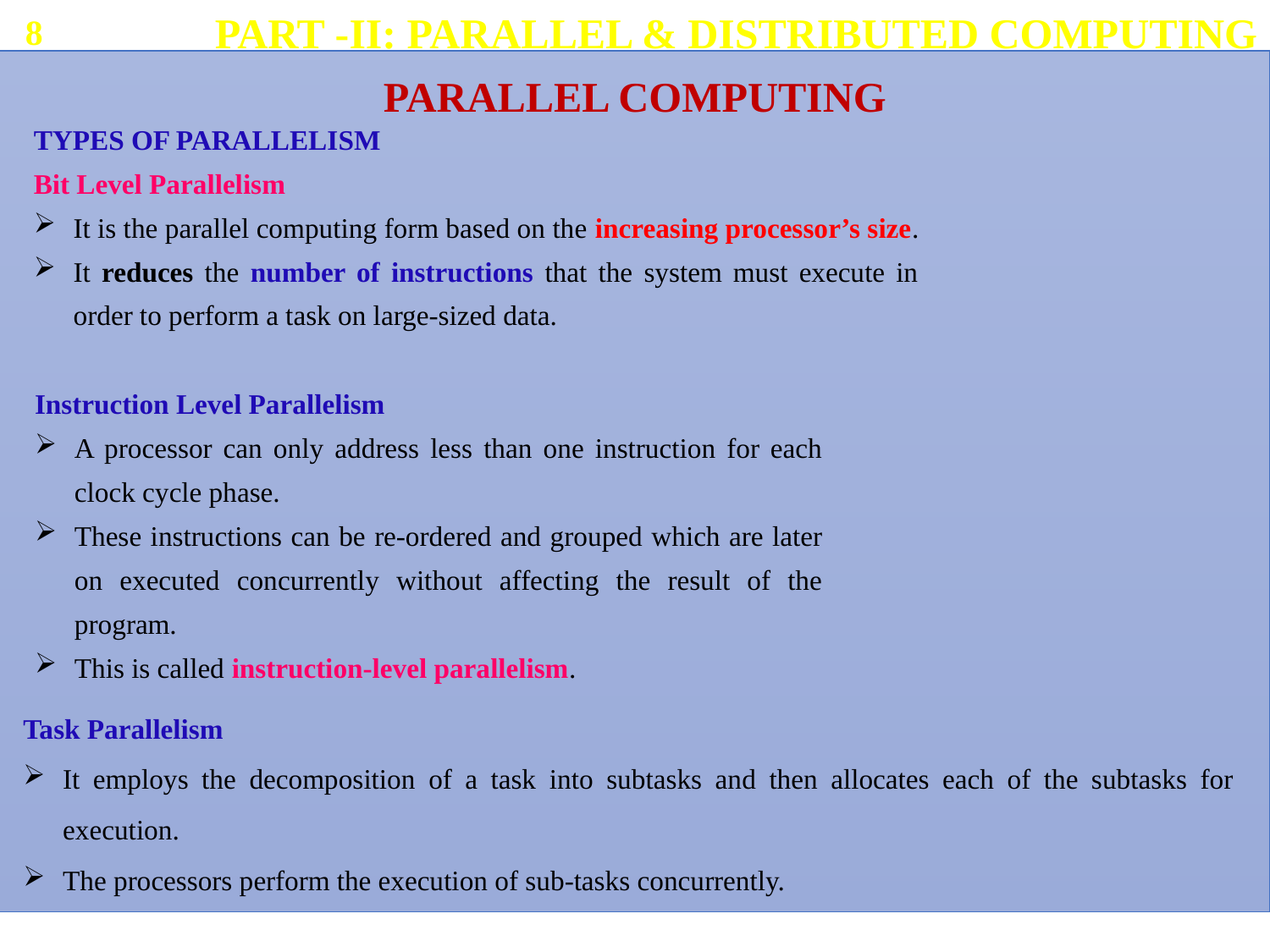

PART -II: PARALLEL & DISTRIBUTED COMPUTING
8

PARALLEL COMPUTING
TYPES OF PARALLELISM
Bit Level Parallelism
It is the parallel computing form based on the increasing processor’s size.
It reduces the number of instructions that the system must execute in order to perform a task on large-sized data.
Instruction Level Parallelism
A processor can only address less than one instruction for each clock cycle phase.
These instructions can be re-ordered and grouped which are later on executed concurrently without affecting the result of the program.
This is called instruction-level parallelism.
Task Parallelism
It employs the decomposition of a task into subtasks and then allocates each of the subtasks for execution.
The processors perform the execution of sub-tasks concurrently.